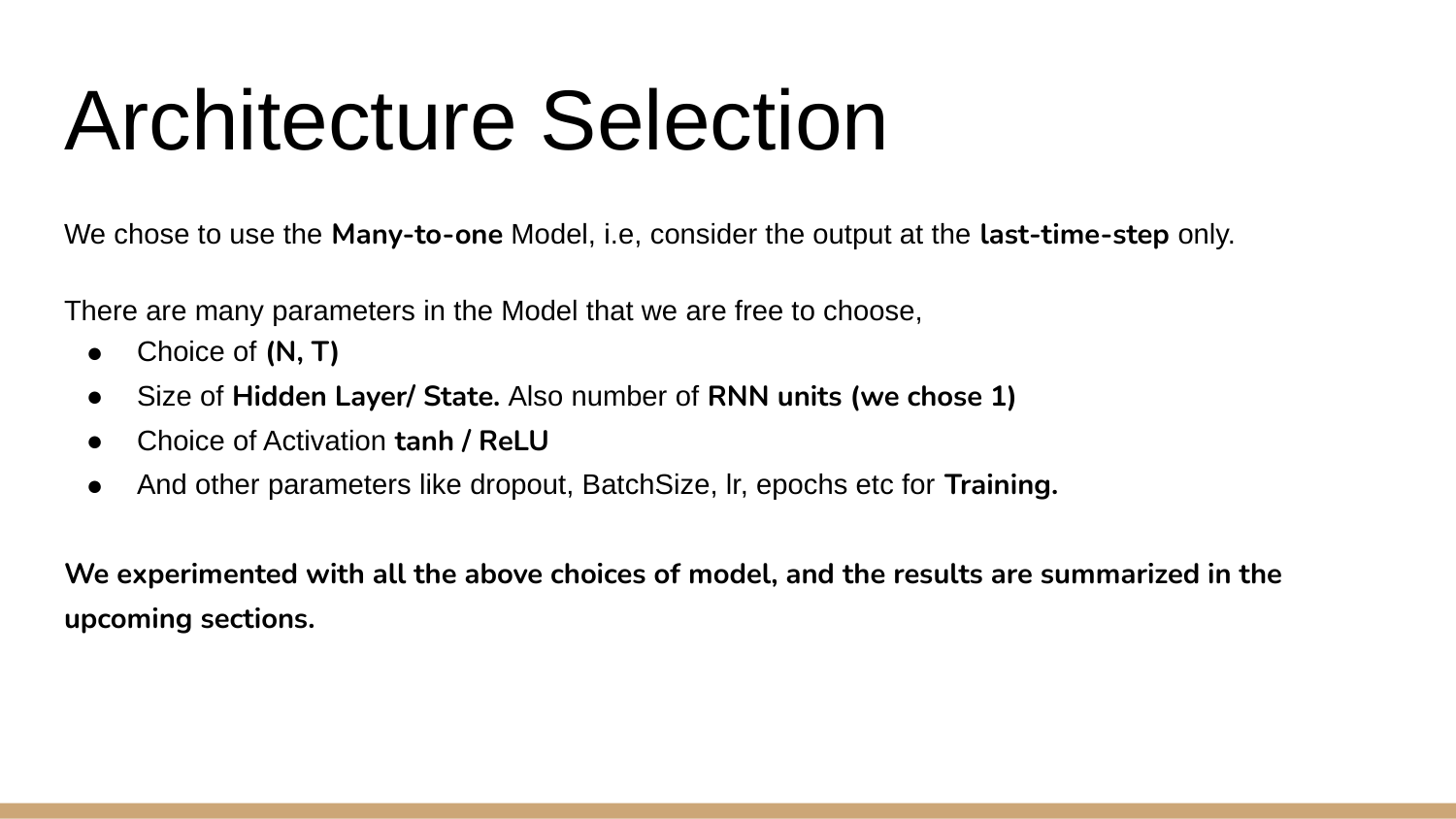

# Architecture Selection
We chose to use the Many-to-one Model, i.e, consider the output at the last-time-step only.

There are many parameters in the Model that we are free to choose,
Choice of (N, T)
Size of Hidden Layer/ State. Also number of RNN units (we chose 1)
Choice of Activation tanh / ReLU
And other parameters like dropout, BatchSize, lr, epochs etc for Training.

We experimented with all the above choices of model, and the results are summarized in the upcoming sections.